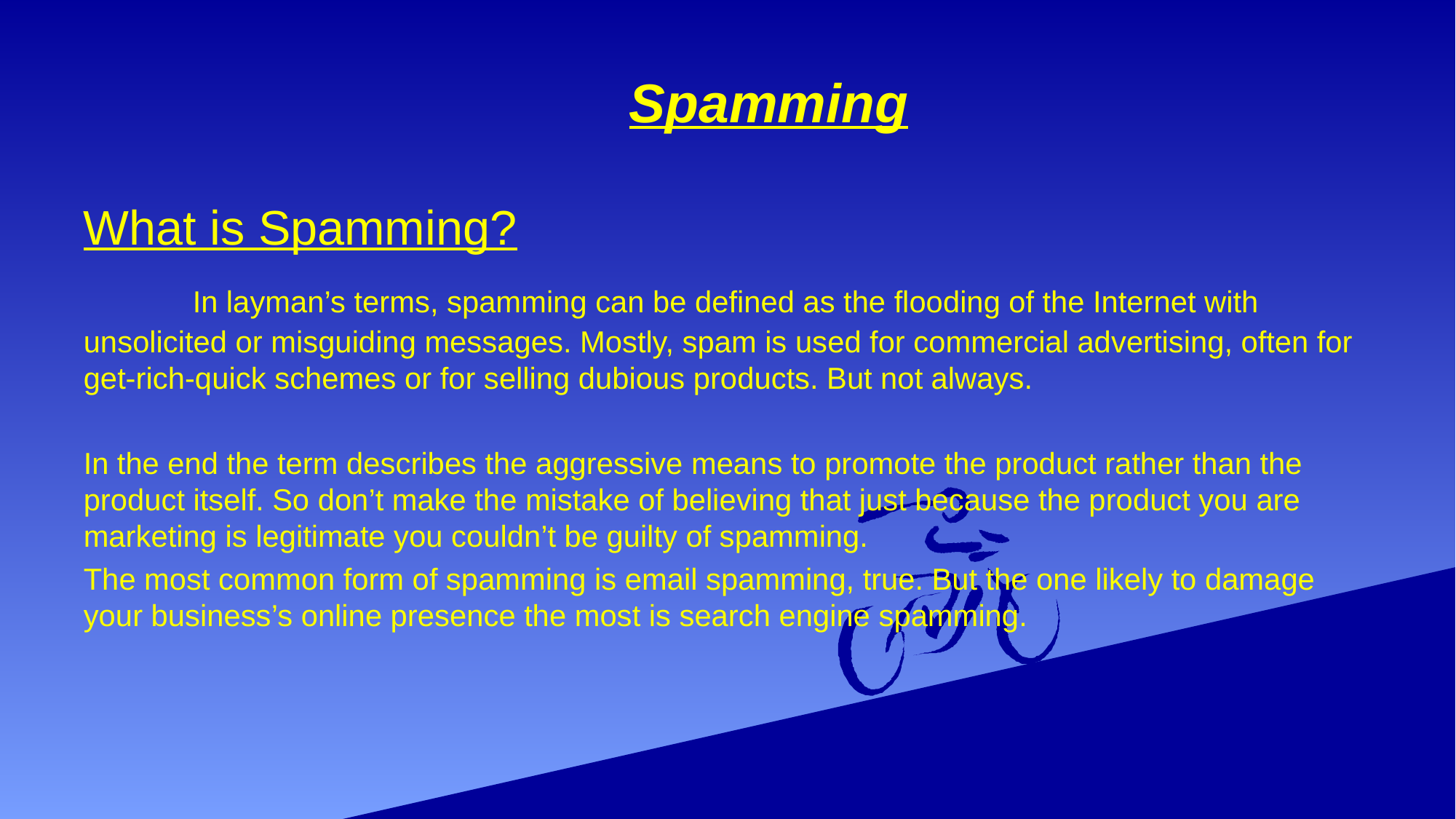

# Spamming
What is Spamming?
	In layman’s terms, spamming can be defined as the flooding of the Internet with unsolicited or misguiding messages. Mostly, spam is used for commercial advertising, often for get-rich-quick schemes or for selling dubious products. But not always.

In the end the term describes the aggressive means to promote the product rather than the product itself. So don’t make the mistake of believing that just because the product you are marketing is legitimate you couldn’t be guilty of spamming.
The most common form of spamming is email spamming, true. But the one likely to damage your business’s online presence the most is search engine spamming.